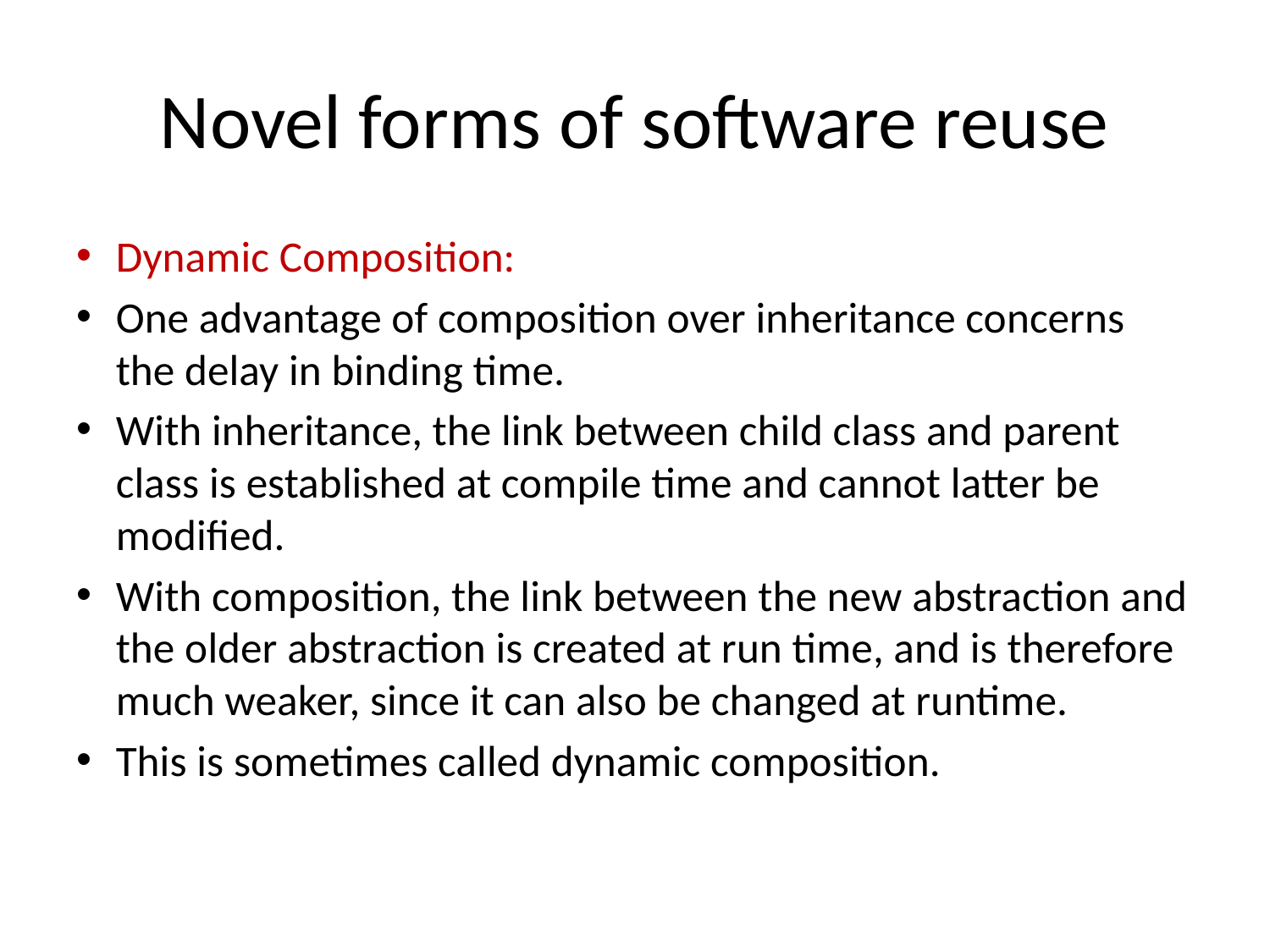

# Novel forms of software reuse
Dynamic Composition:
One advantage of composition over inheritance concerns the delay in binding time.
With inheritance, the link between child class and parent class is established at compile time and cannot latter be modified.
With composition, the link between the new abstraction and the older abstraction is created at run time, and is therefore much weaker, since it can also be changed at runtime.
This is sometimes called dynamic composition.